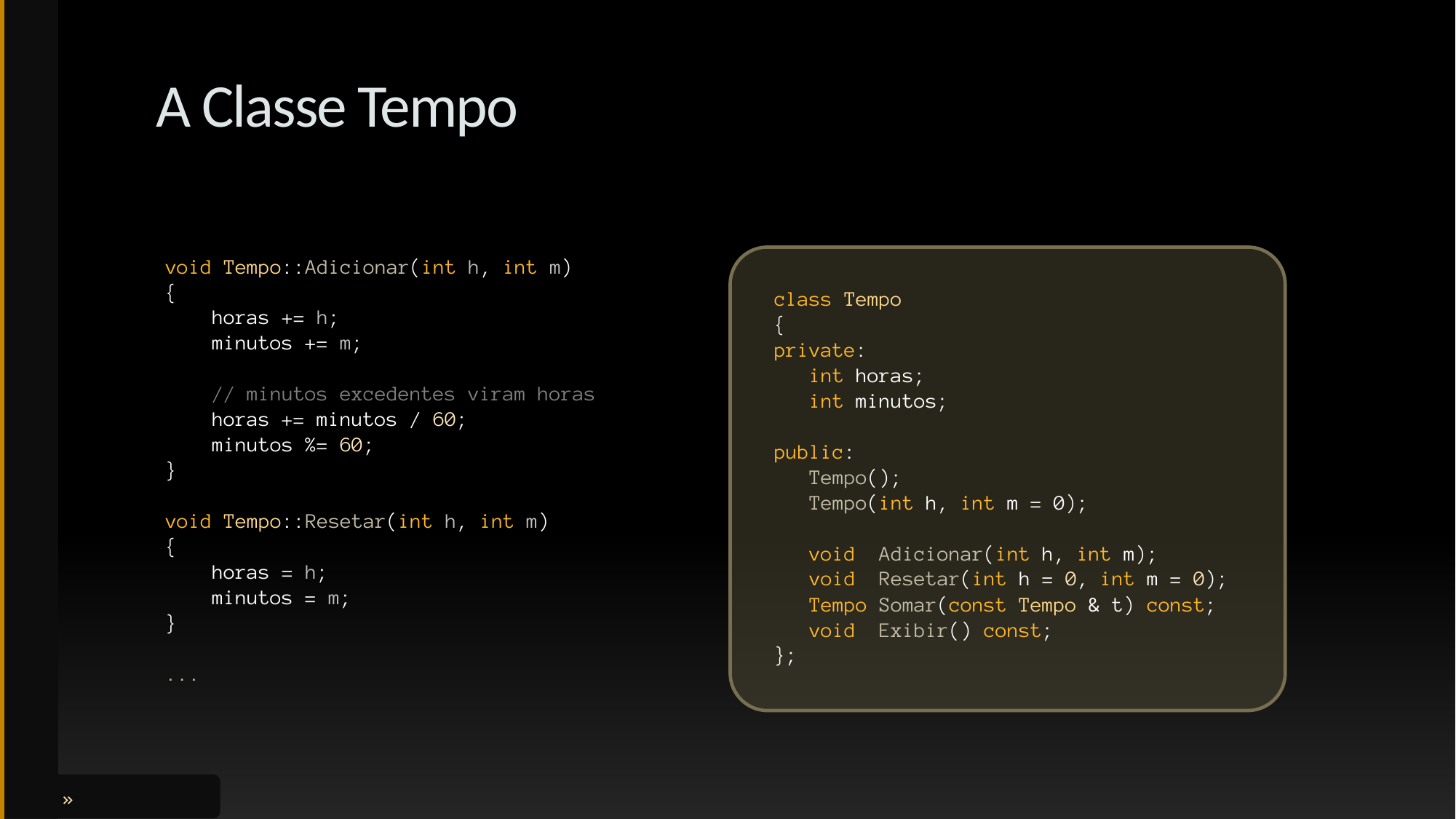

# A Classe Tempo
void Tempo::Adicionar(int h, int m)
{
    horas += h;
    minutos += m;
    // minutos excedentes viram horas
    horas += minutos / 60;
    minutos %= 60;
}
void Tempo::Resetar(int h, int m)
{
    horas = h;
    minutos = m;
}
...

class Tempo
{
private:
   int horas;
   int minutos;
public:
   Tempo();
   Tempo(int h, int m = 0);
   void  Adicionar(int h, int m);
   void  Resetar(int h = 0, int m = 0);
   Tempo Somar(const Tempo & t) const;
   void  Exibir() const;
};
» Tempo.cpp